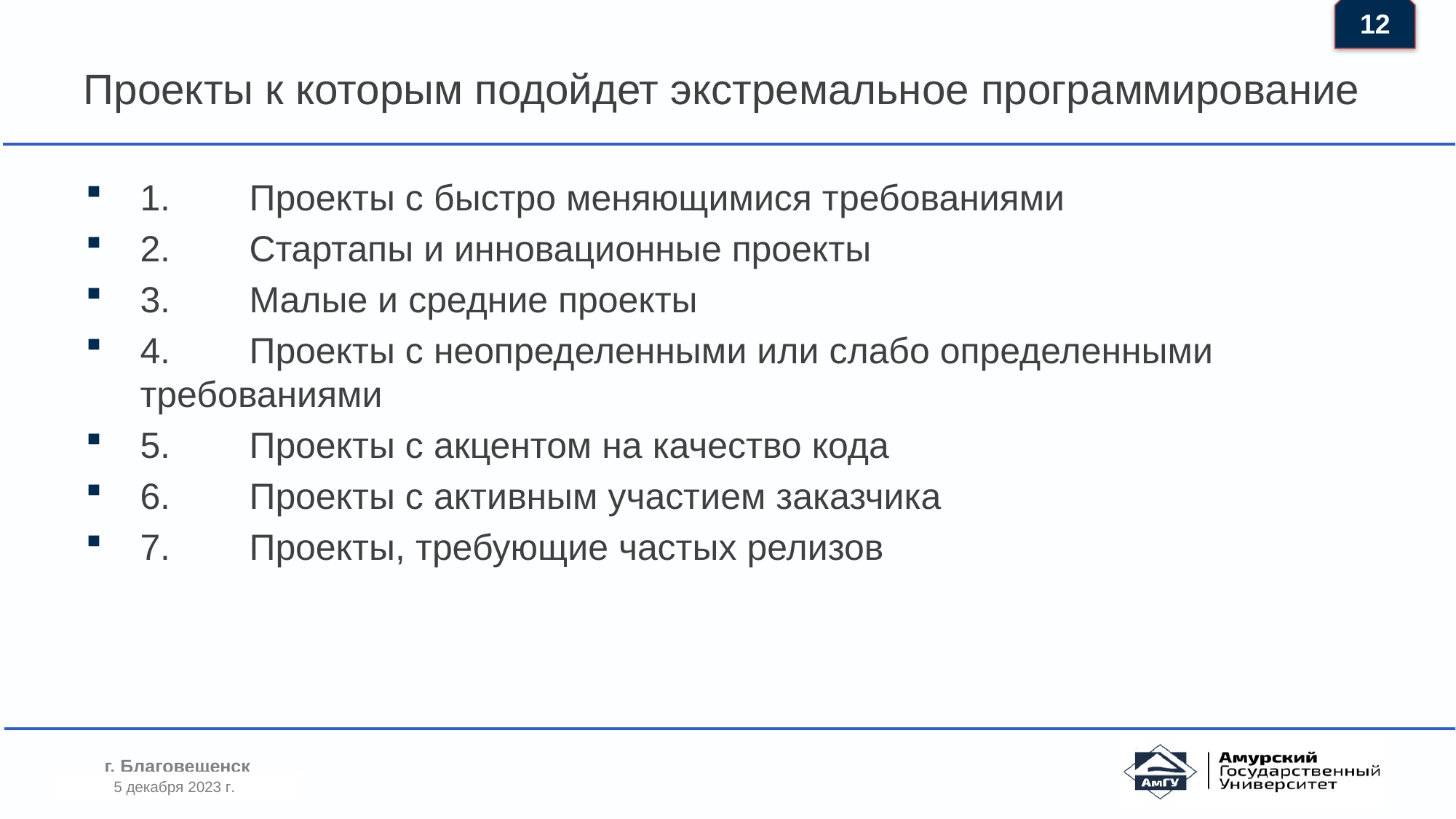

12
# Проекты к которым подойдет экстремальное программирование
1.	Проекты с быстро меняющимися требованиями
2.	Стартапы и инновационные проекты
3.	Малые и средние проекты
4.	Проекты с неопределенными или слабо определенными требованиями
5.	Проекты с акцентом на качество кода
6.	Проекты с активным участием заказчика
7.	Проекты, требующие частых релизов

5 декабря 2023 г.